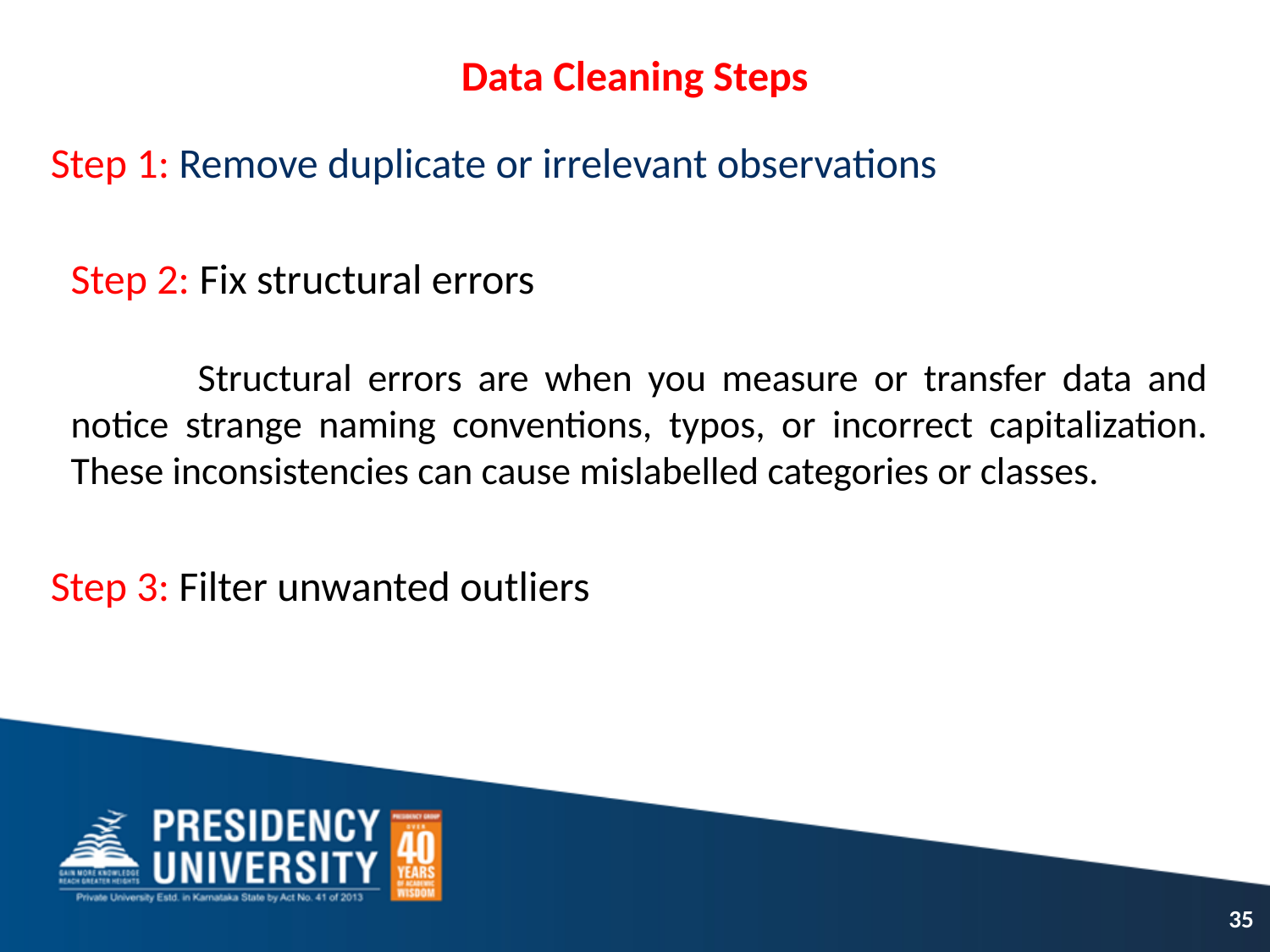

# Data Cleaning Steps
Step 1: Remove duplicate or irrelevant observations
Step 2: Fix structural errors

	Structural errors are when you measure or transfer data and notice strange naming conventions, typos, or incorrect capitalization. These inconsistencies can cause mislabelled categories or classes.
Step 3: Filter unwanted outliers
35